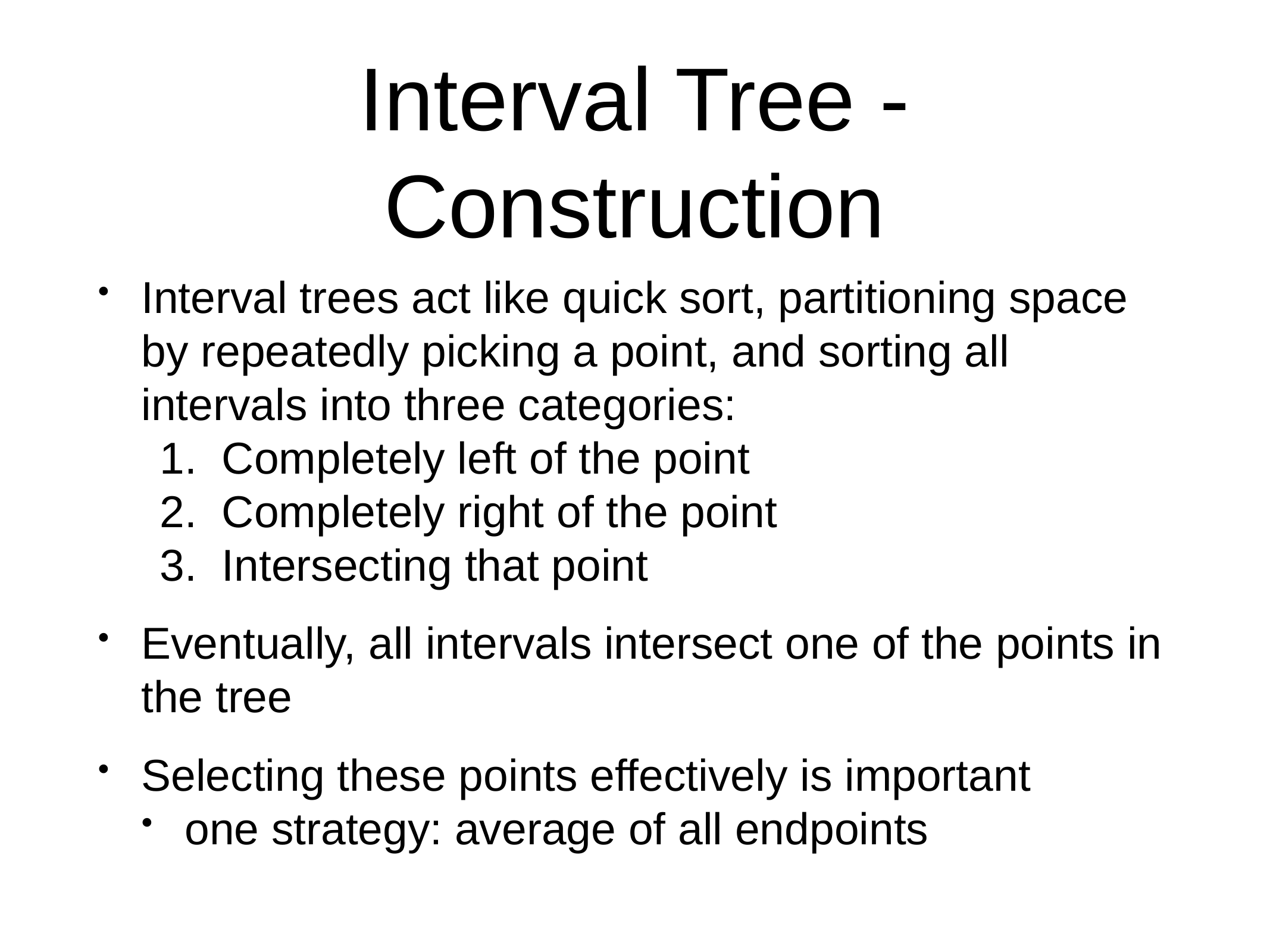

# Interval Tree - Construction
Interval trees act like quick sort, partitioning space by repeatedly picking a point, and sorting all intervals into three categories:
Completely left of the point
Completely right of the point
Intersecting that point
Eventually, all intervals intersect one of the points in the tree
Selecting these points effectively is important
one strategy: average of all endpoints